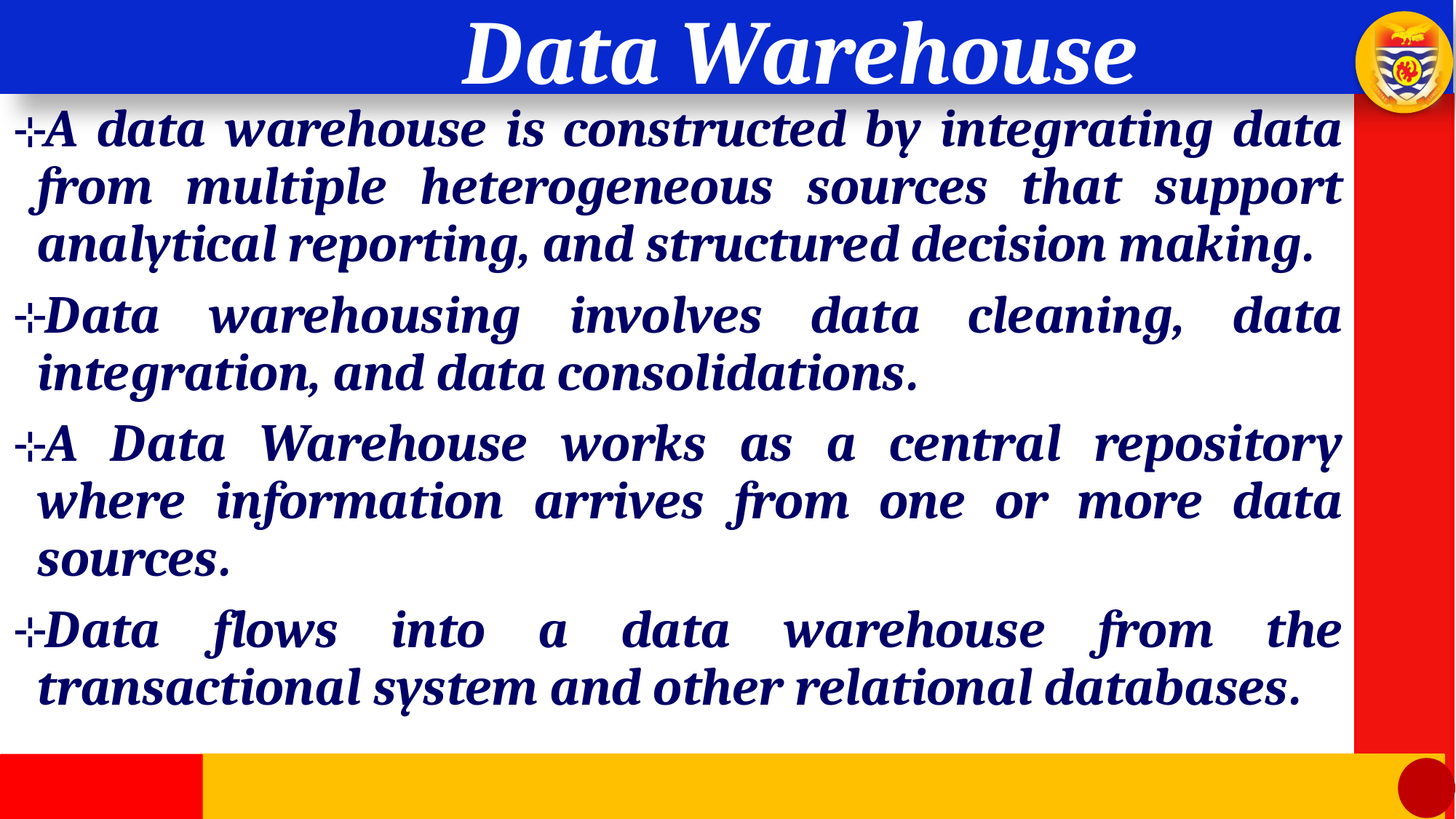

# Data Warehouse
A data warehouse is constructed by integrating data from multiple heterogeneous sources that support analytical reporting, and structured decision making.
Data warehousing involves data cleaning, data integration, and data consolidations.
A Data Warehouse works as a central repository where information arrives from one or more data sources.
Data flows into a data warehouse from the transactional system and other relational databases.